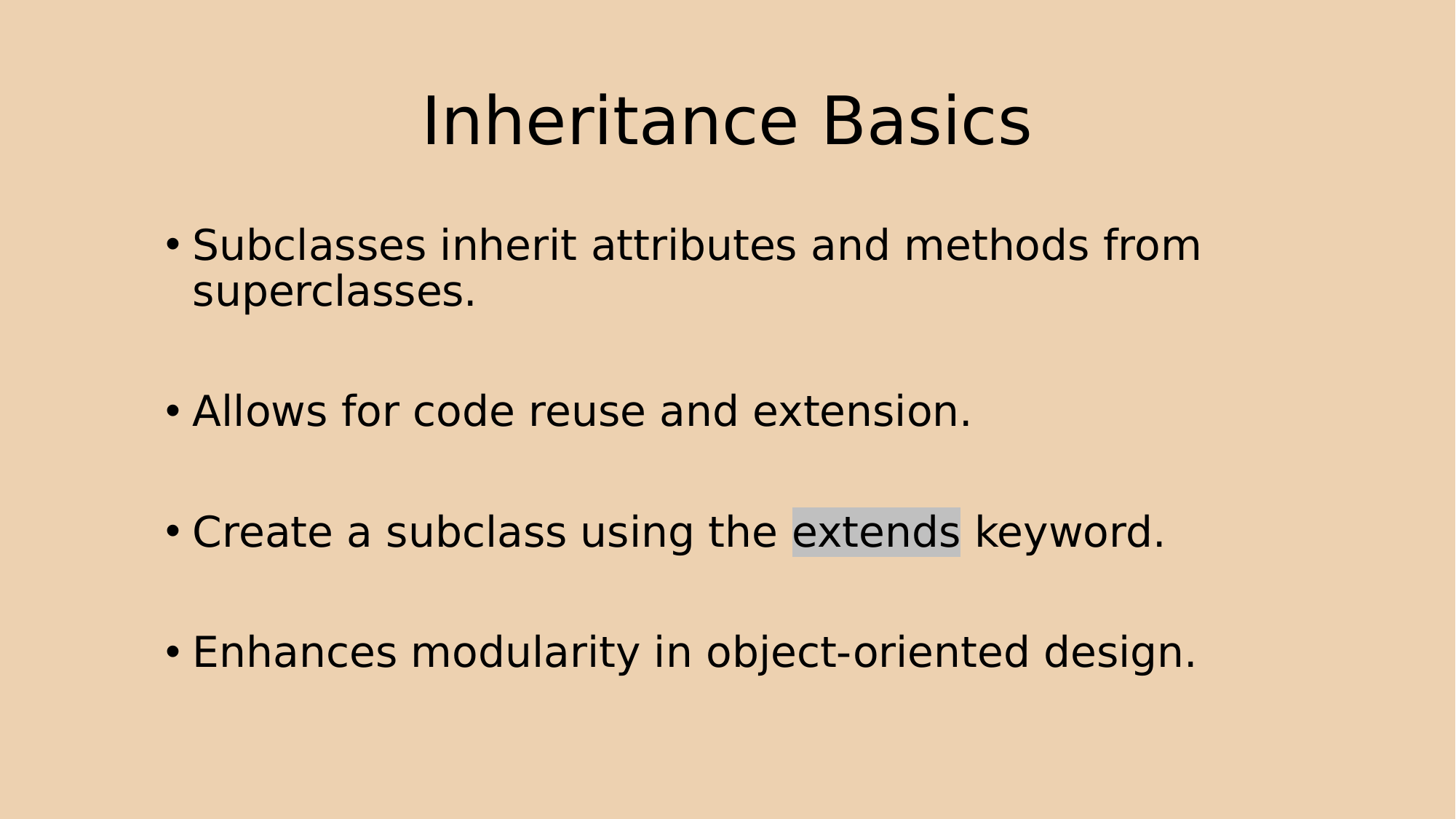

# Inheritance Basics
Subclasses inherit attributes and methods from superclasses.

Allows for code reuse and extension.

Create a subclass using the extends keyword.

Enhances modularity in object-oriented design.